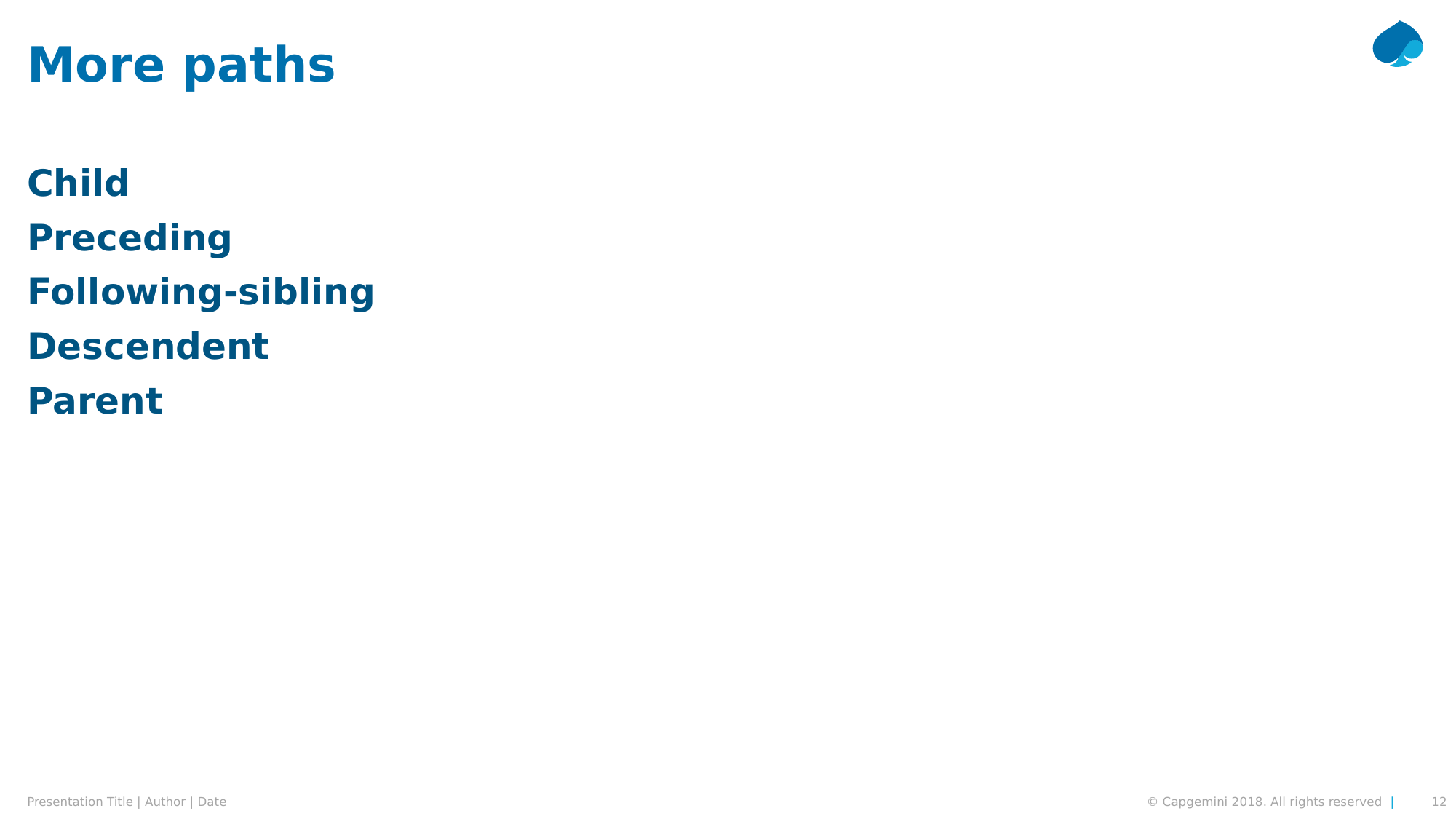

# More paths
Child
Preceding
Following-sibling
Descendent
Parent